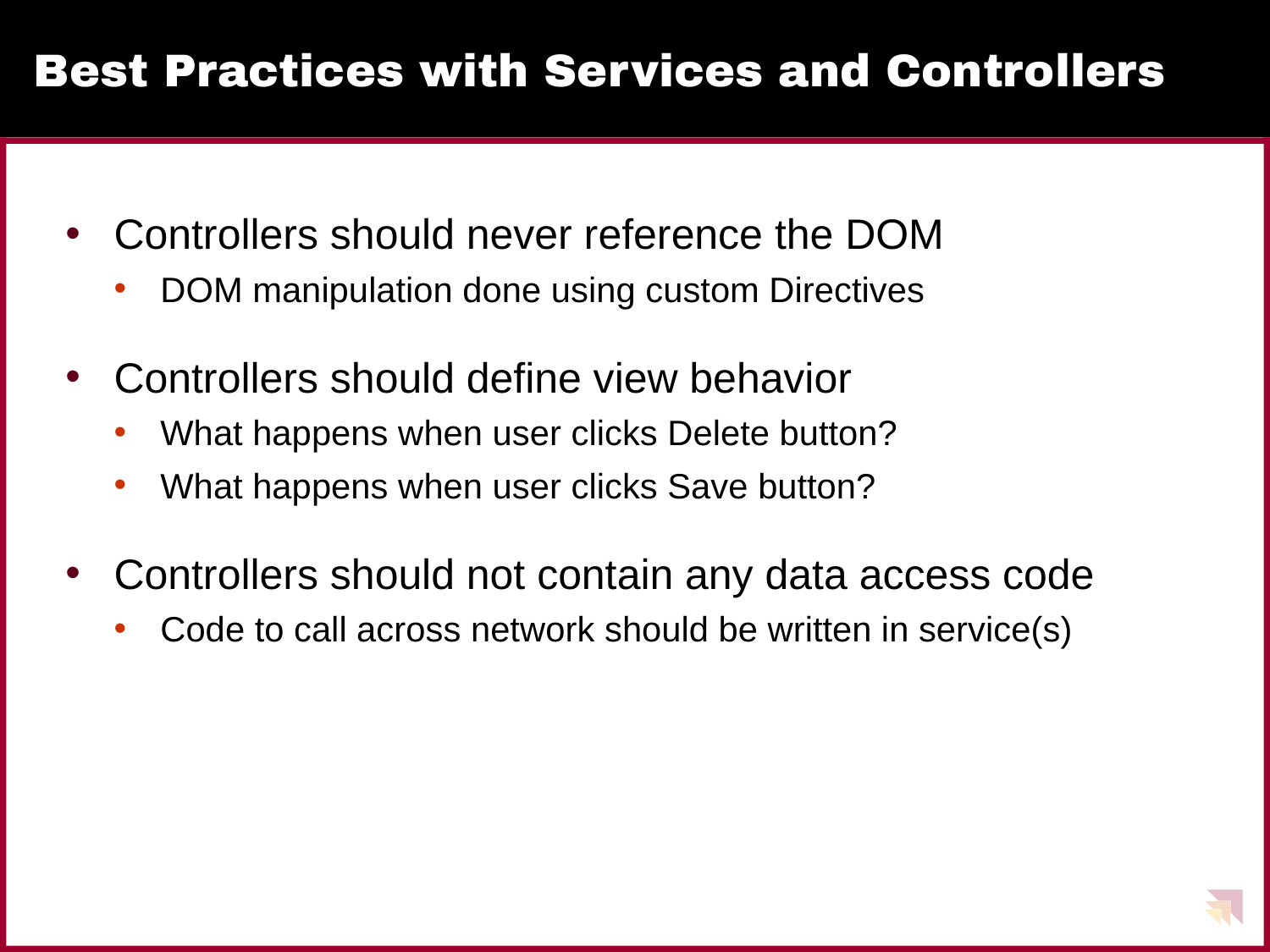

# Best Practices with Services and Controllers
Controllers should never reference the DOM
DOM manipulation done using custom Directives
Controllers should define view behavior
What happens when user clicks Delete button?
What happens when user clicks Save button?
Controllers should not contain any data access code
Code to call across network should be written in service(s)